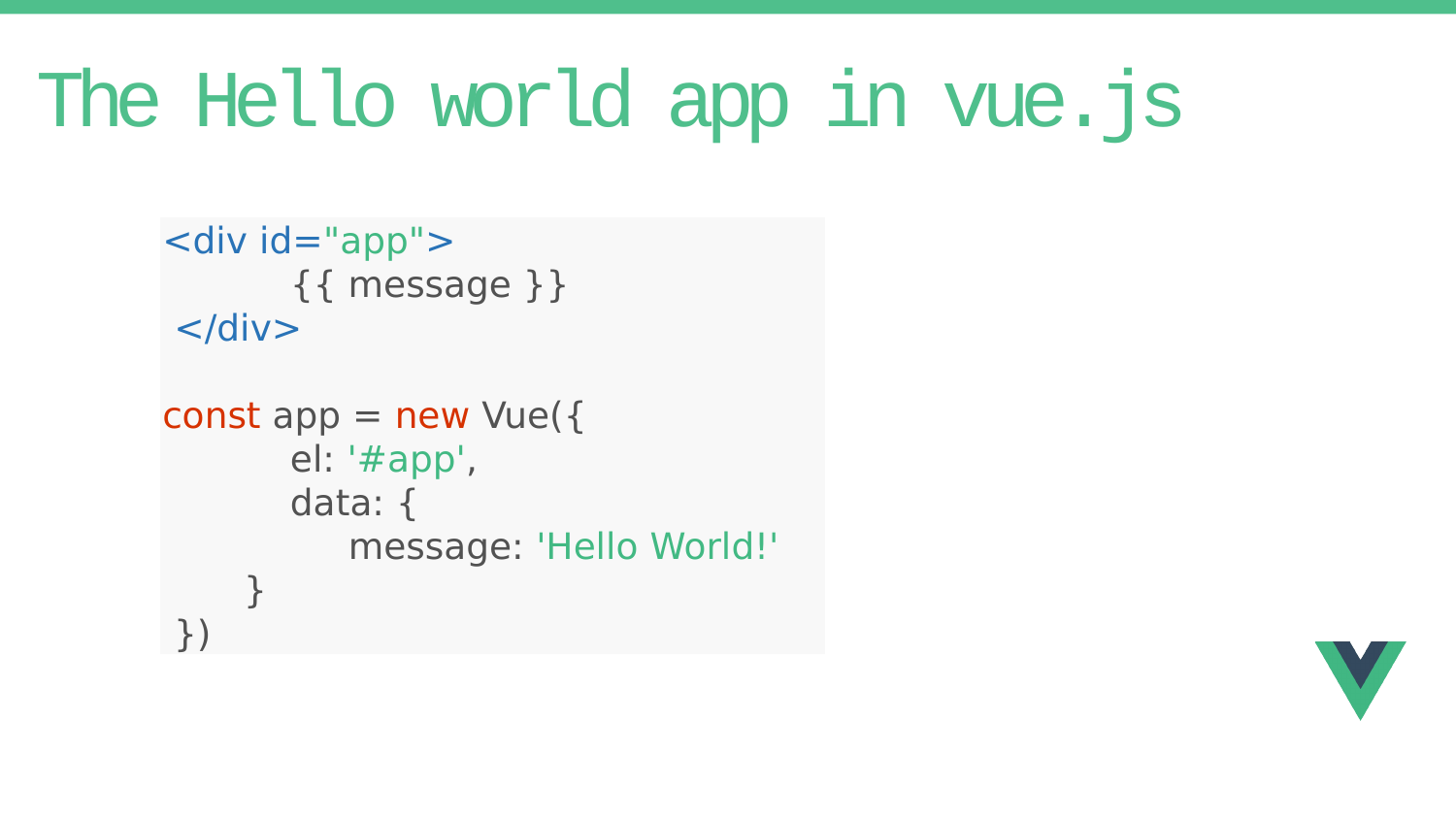

The Hello world app in vue.js
# <div id="app"> {{ message }} </div> const app = new Vue({ el: '#app', data: { message: 'Hello World!' } })